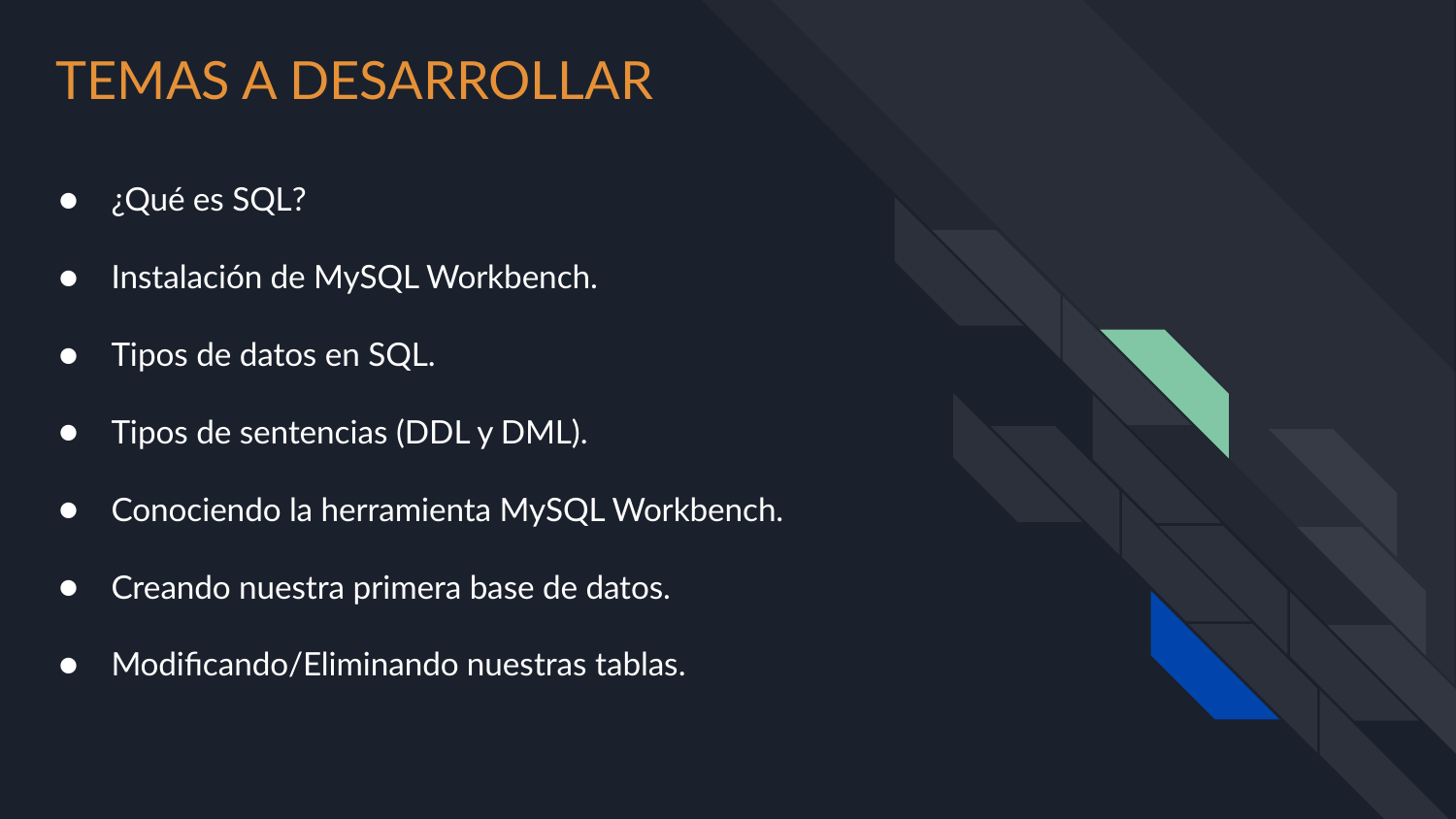

TEMAS A DESARROLLAR
¿Qué es SQL?
Instalación de MySQL Workbench.
Tipos de datos en SQL.
Tipos de sentencias (DDL y DML).
Conociendo la herramienta MySQL Workbench.
Creando nuestra primera base de datos.
Modificando/Eliminando nuestras tablas.